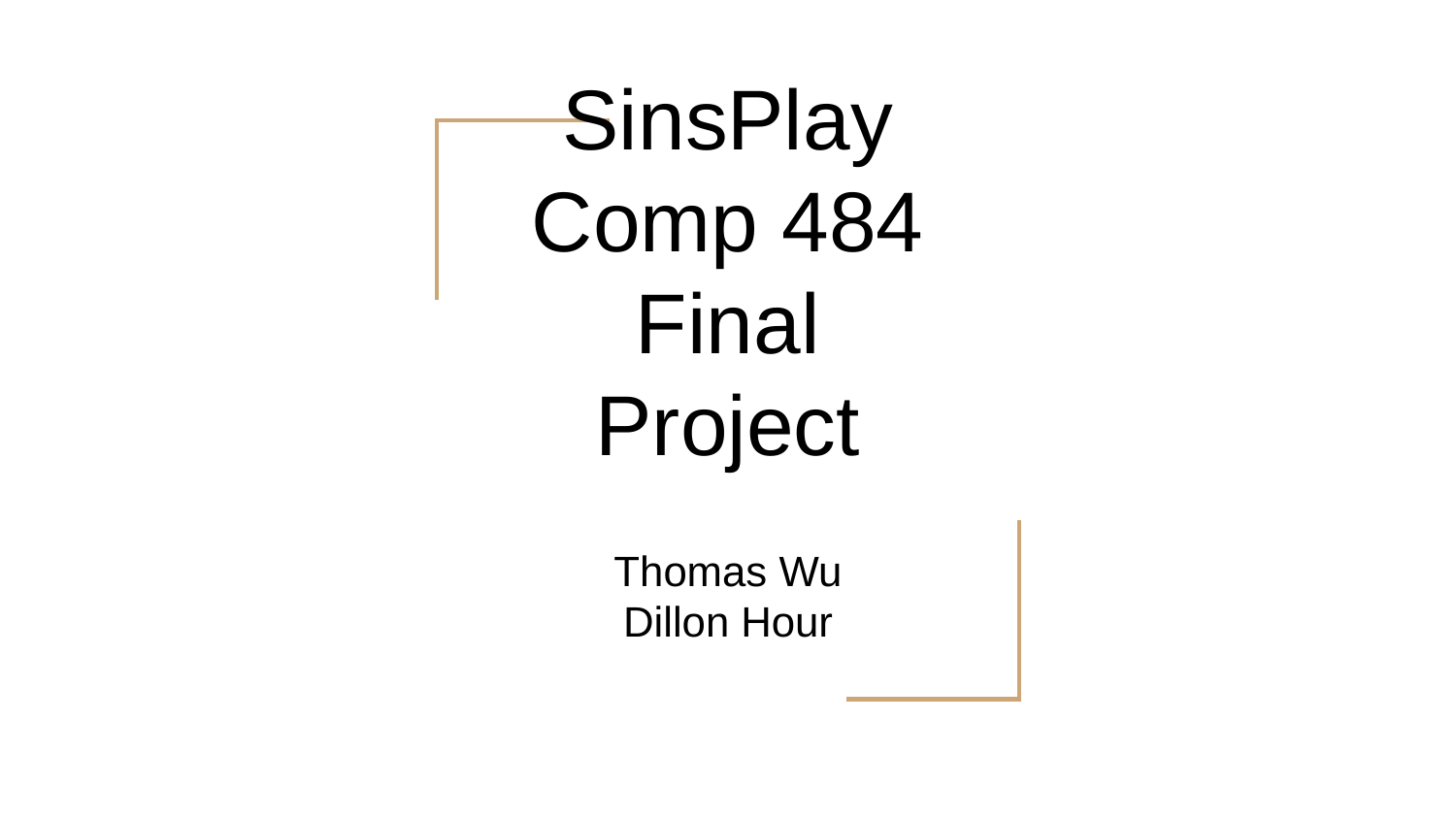

# SinsPlay
Comp 484 Final Project
Thomas Wu
Dillon Hour